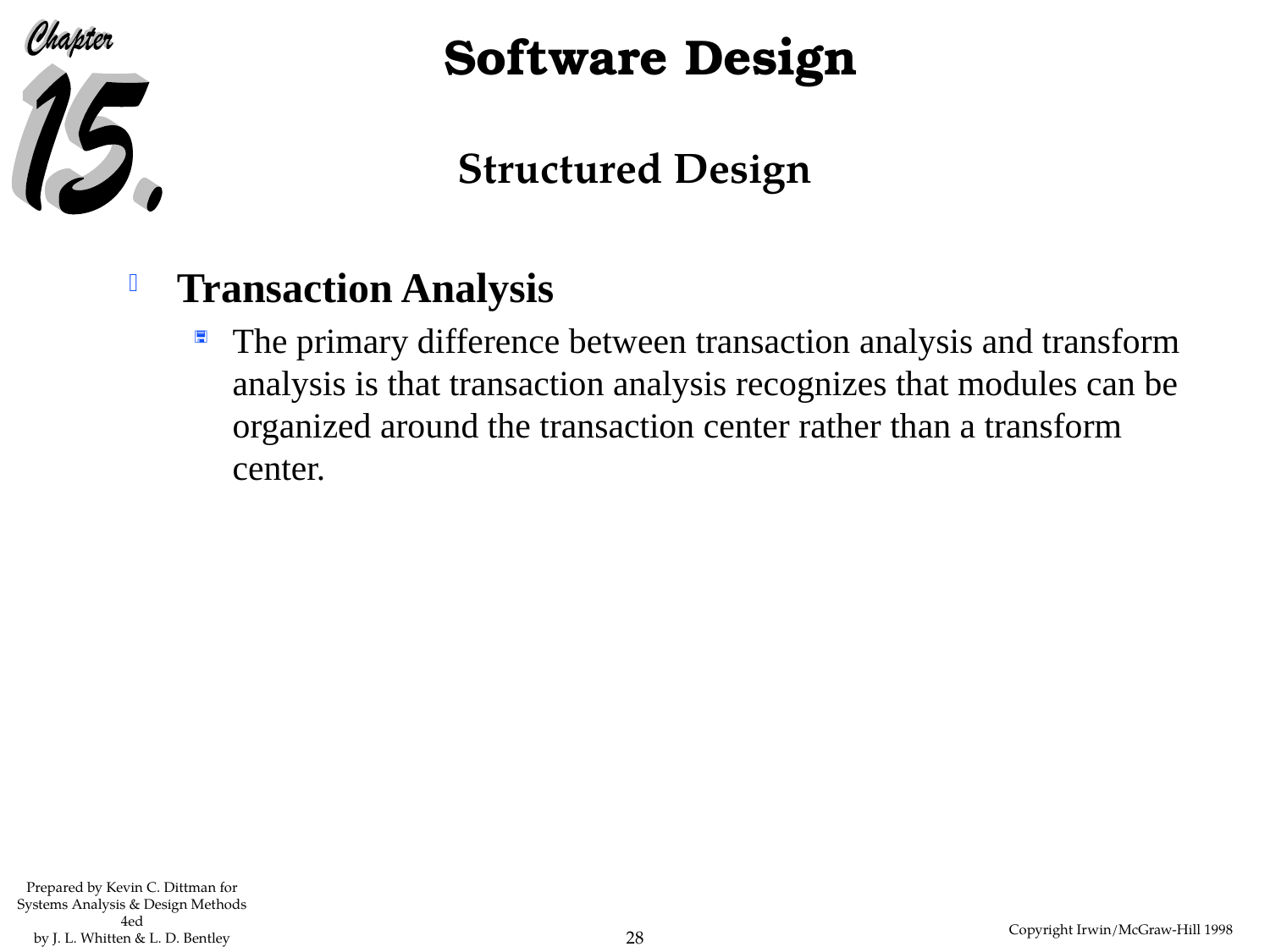

# Structured Design
Transaction Analysis
The primary difference between transaction analysis and transform analysis is that transaction analysis recognizes that modules can be organized around the transaction center rather than a transform center.
Prepared by Kevin C. Dittman for
Systems Analysis & Design Methods 4ed
by J. L. Whitten & L. D. Bentley